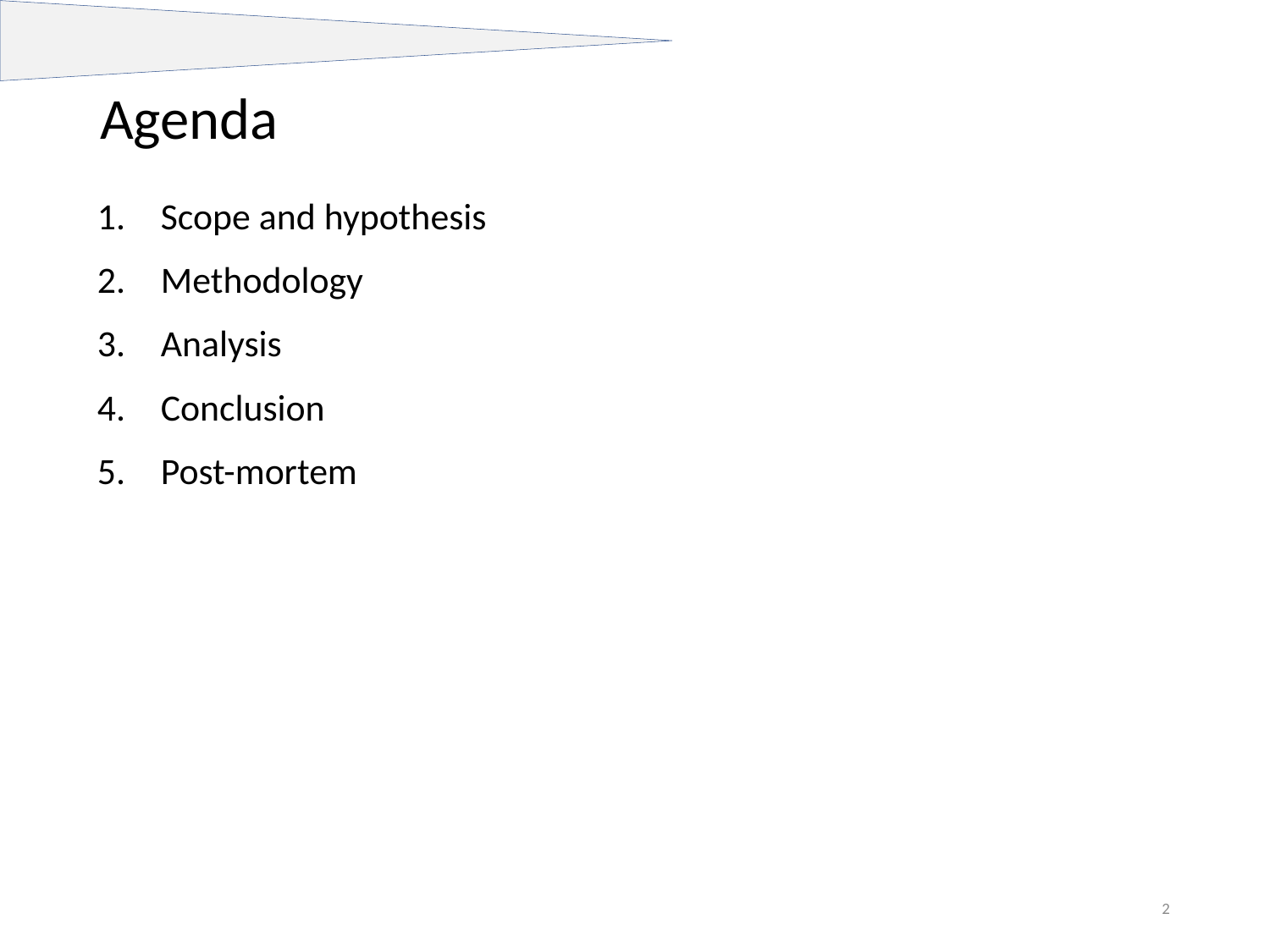

# Agenda
Scope and hypothesis
Methodology
Analysis
Conclusion
Post-mortem
2